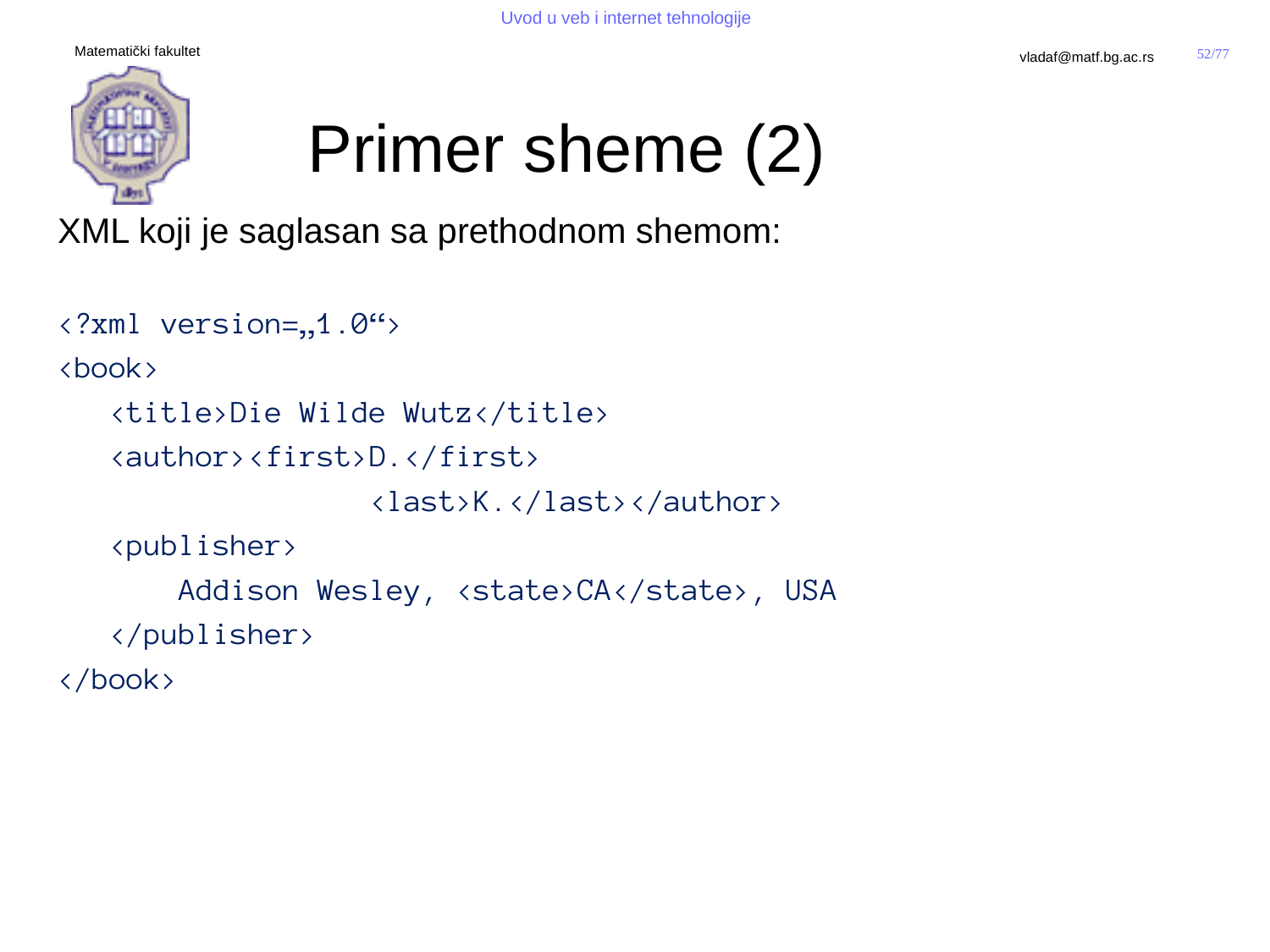

# Primer sheme (2)
XML koji je saglasan sa prethodnom shemom:

<?xml version=„1.0“>
<book>
   <title>Die Wilde Wutz</title>
   <author><first>D.</first>
                  <last>K.</last></author>
   <publisher>
       Addison Wesley, <state>CA</state>, USA
   </publisher>
</book>